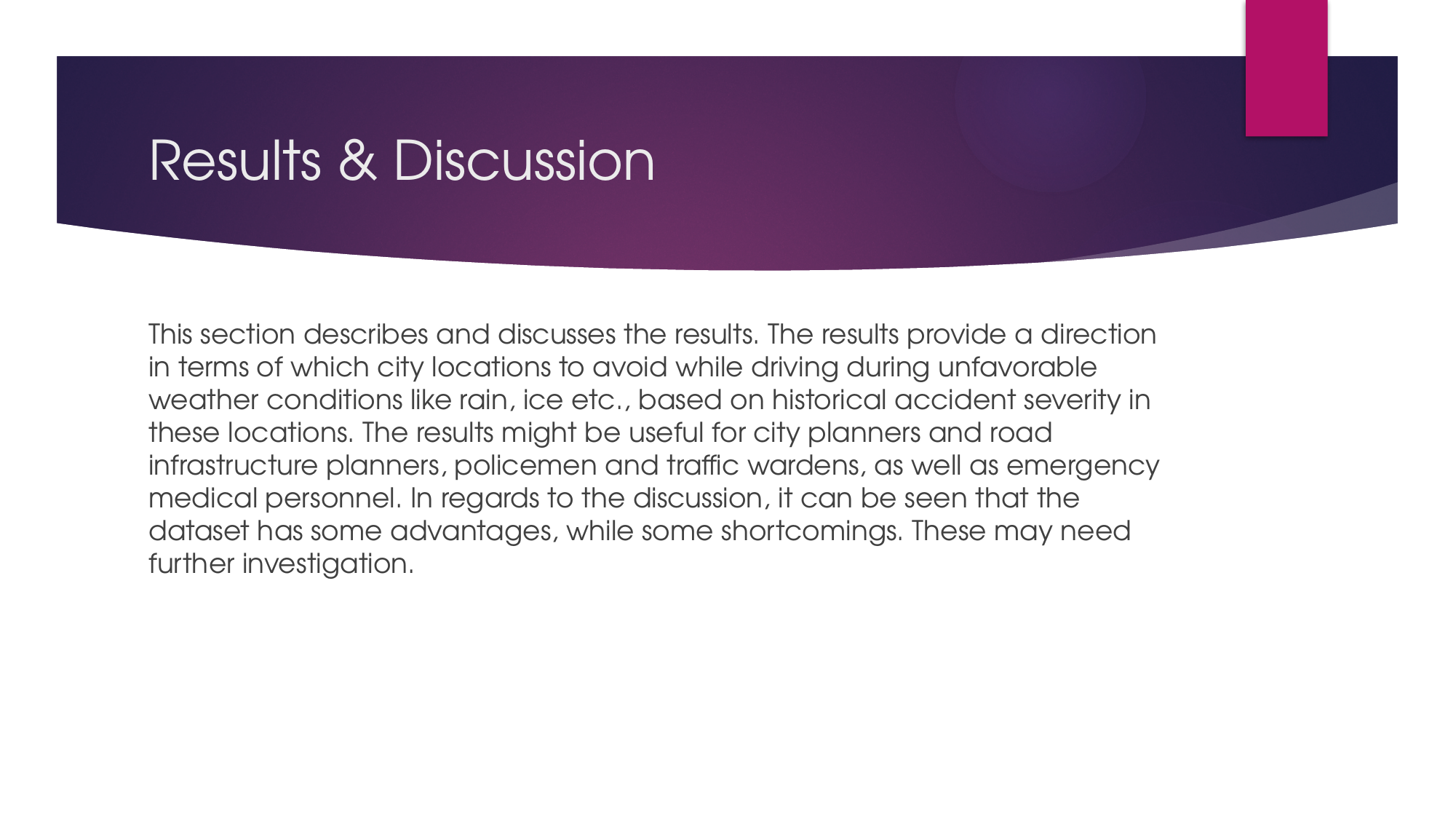

# Results & Discussion
This section describes and discusses the results. The results provide a direction in terms of which city locations to avoid while driving during unfavorable weather conditions like rain, ice etc., based on historical accident severity in these locations. The results might be useful for city planners and road infrastructure planners, policemen and traffic wardens, as well as emergency medical personnel. In regards to the discussion, it can be seen that the dataset has some advantages, while some shortcomings. These may need further investigation.